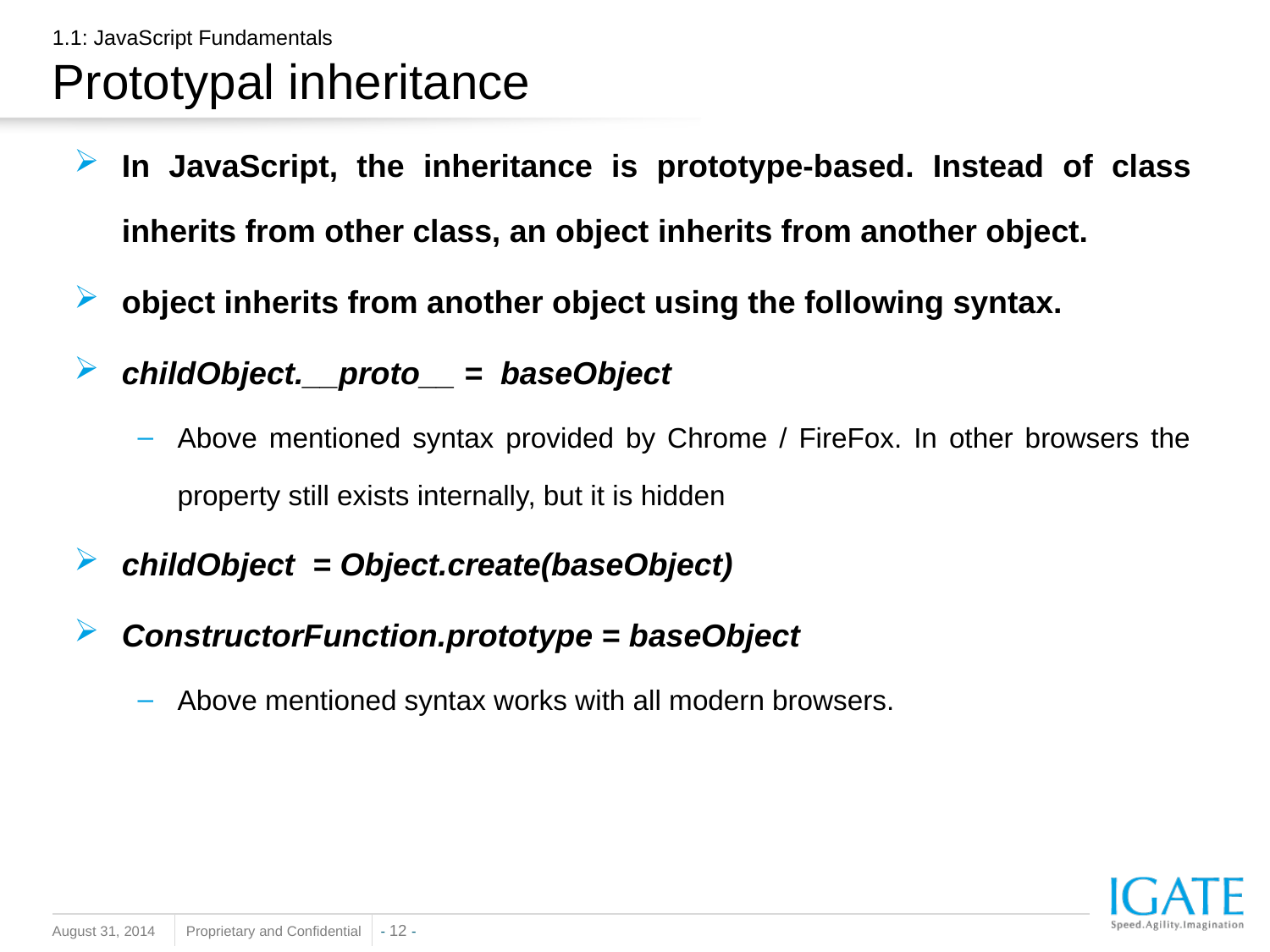

# 1.1: JavaScript Fundamentals Prototypal inheritance
In JavaScript, the inheritance is prototype-based. Instead of class inherits from other class, an object inherits from another object.
object inherits from another object using the following syntax.
childObject.__proto__ =  baseObject
Above mentioned syntax provided by Chrome / FireFox. In other browsers the property still exists internally, but it is hidden
childObject  = Object.create(baseObject)
ConstructorFunction.prototype = baseObject
Above mentioned syntax works with all modern browsers.